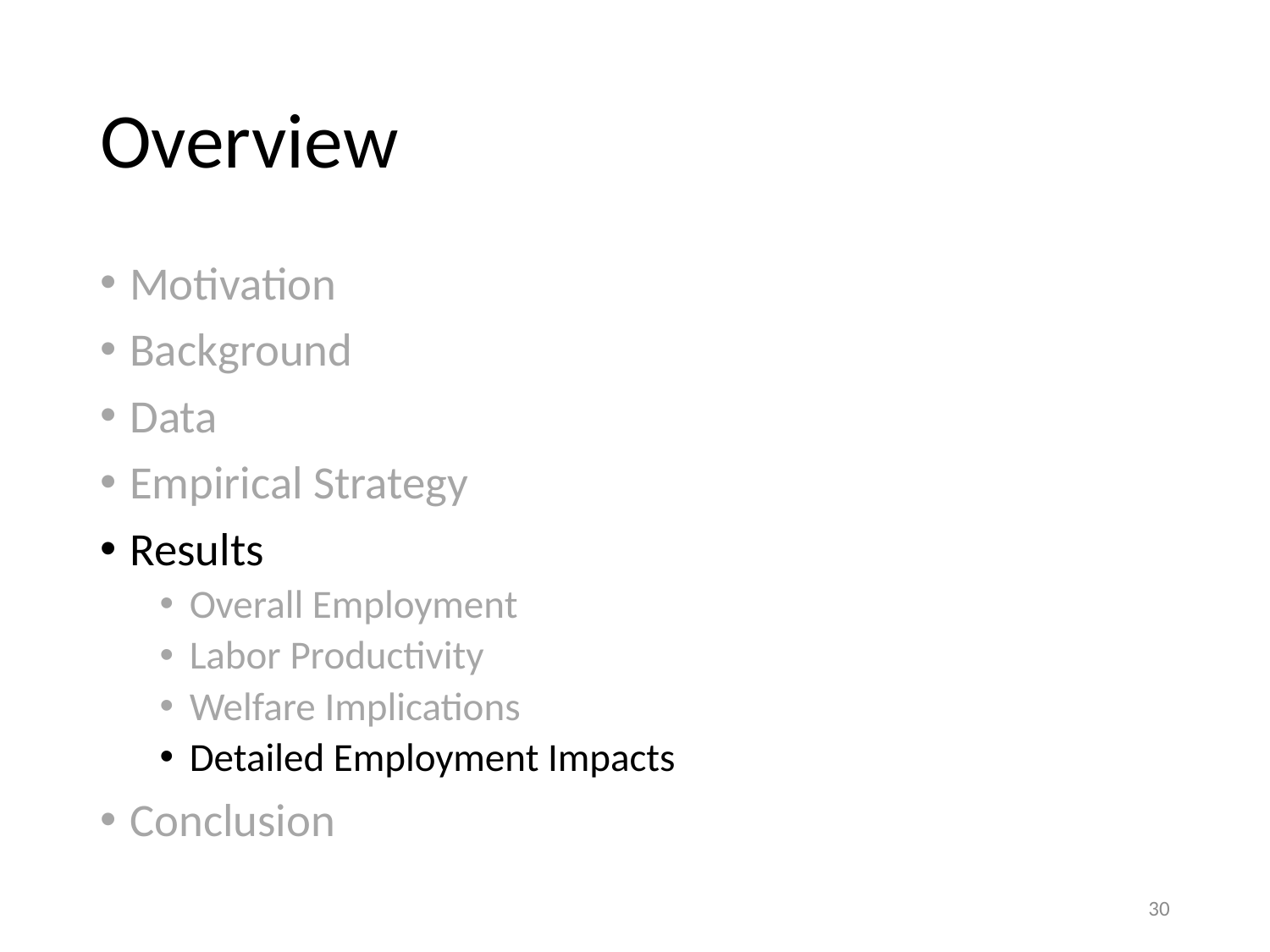

# Overview
Motivation
Background
Data
Empirical Strategy
Results
Overall Employment
Labor Productivity
Welfare Implications
Detailed Employment Impacts
Conclusion
30